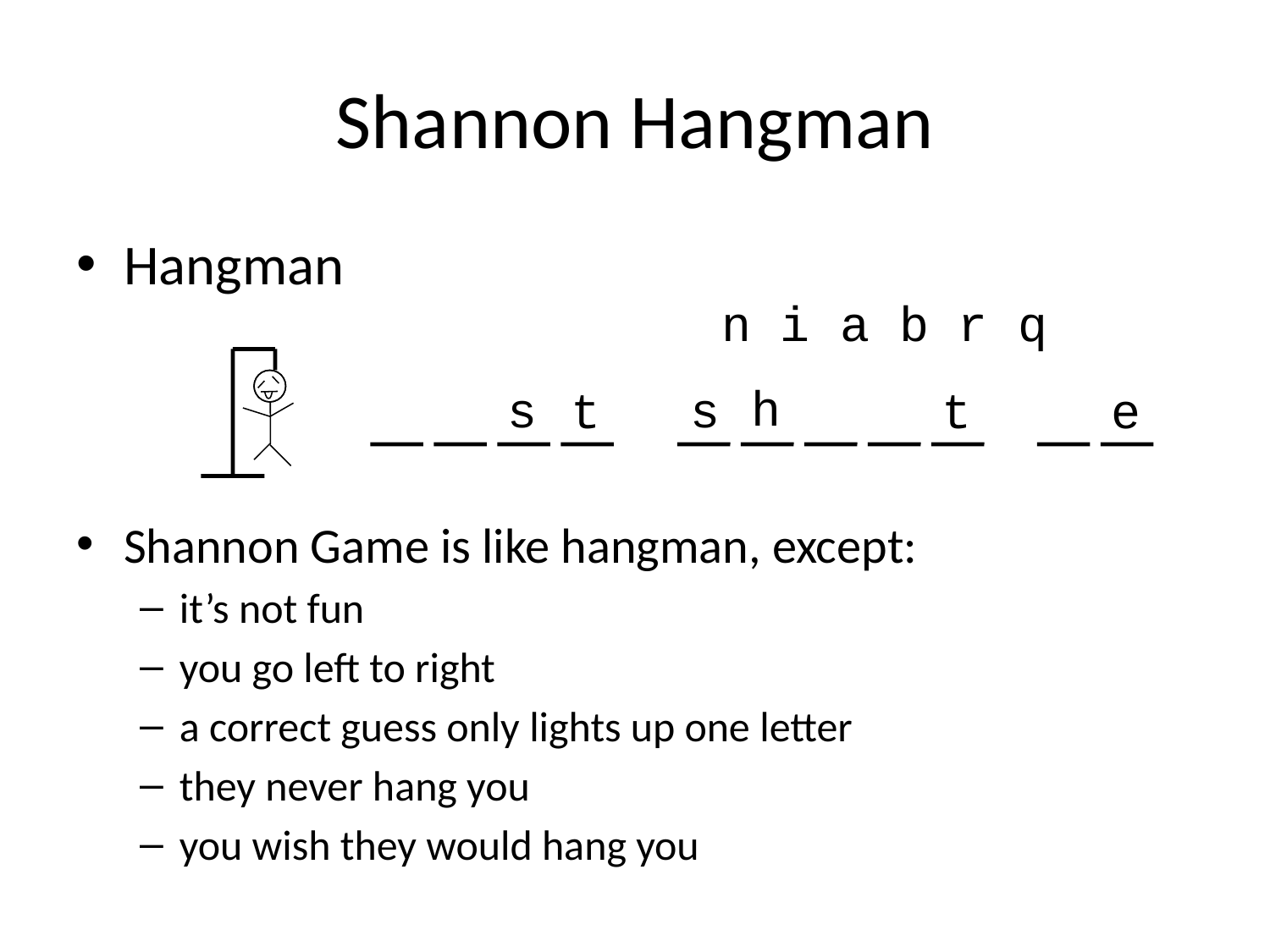

# Shannon Hangman
Hangman

Shannon Game is like hangman, except:
it’s not fun
you go left to right
a correct guess only lights up one letter
they never hang you
you wish they would hang you
n i a b r q

h
s
s
t
t
e